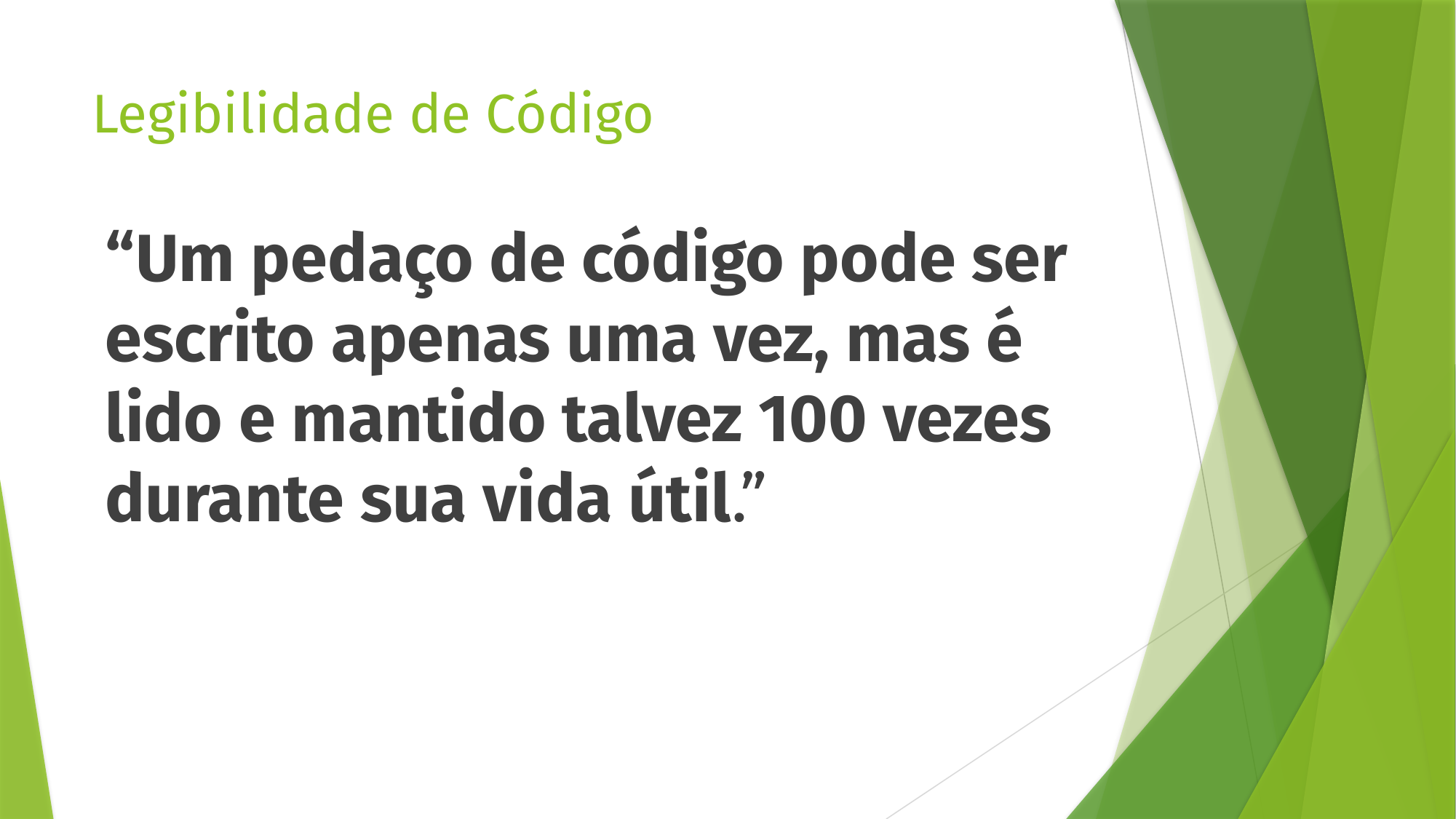

# Legibilidade de Código
“Um pedaço de código pode ser escrito apenas uma vez, mas é lido e mantido talvez 100 vezes durante sua vida útil.”